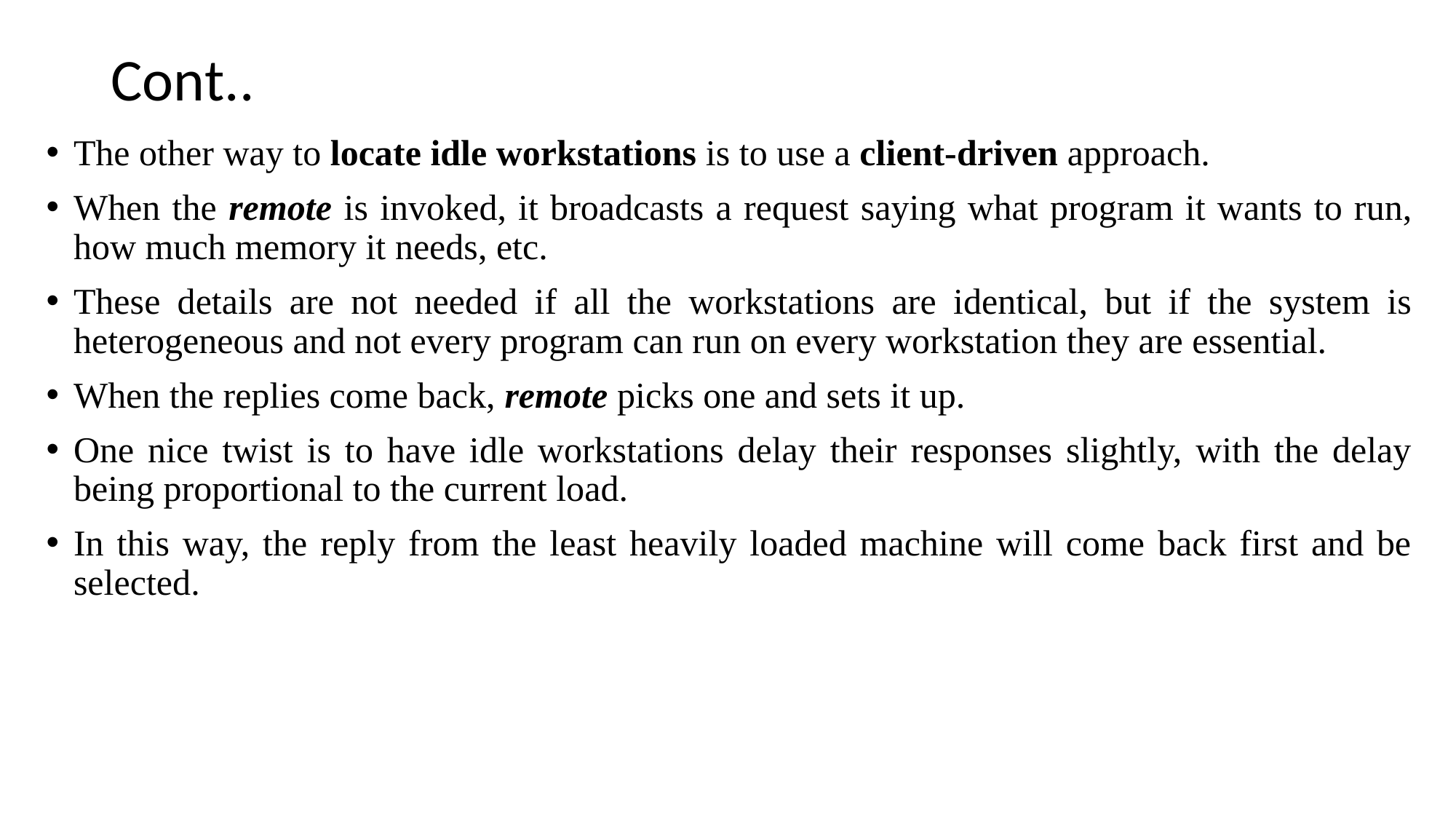

# Cont..
The other way to locate idle workstations is to use a client-driven approach.
When the remote is invoked, it broadcasts a request saying what program it wants to run, how much memory it needs, etc.
These details are not needed if all the workstations are identical, but if the system is heterogeneous and not every program can run on every workstation they are essential.
When the replies come back, remote picks one and sets it up.
One nice twist is to have idle workstations delay their responses slightly, with the delay being proportional to the current load.
In this way, the reply from the least heavily loaded machine will come back first and be selected.